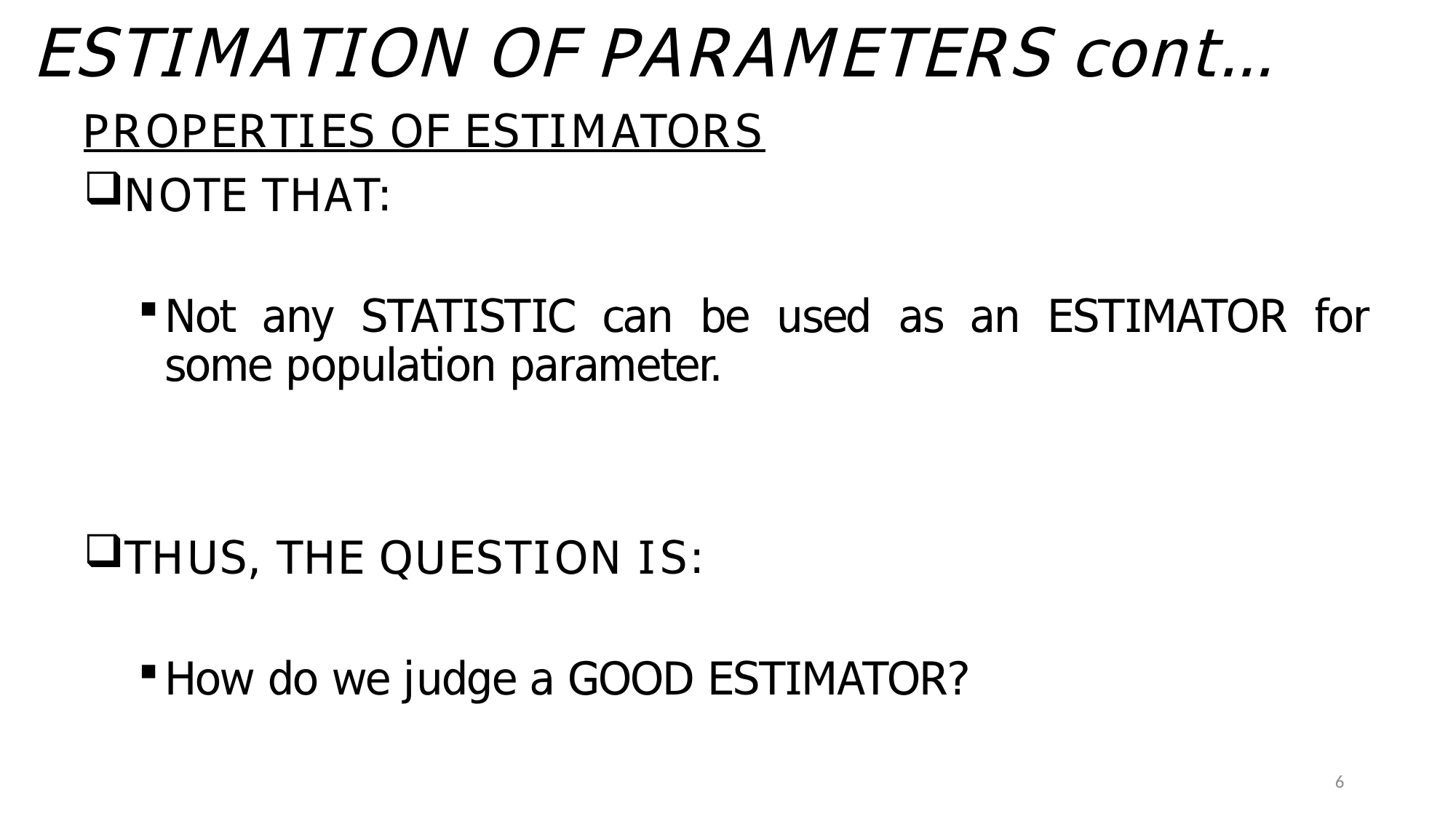

# ESTIMATION OF PARAMETERS cont…
PROPERTIES OF ESTIMATORS
NOTE THAT:

Not any STATISTIC can be used as an ESTIMATOR for some population parameter.

THUS, THE QUESTION IS:

How do we judge a GOOD ESTIMATOR?

6